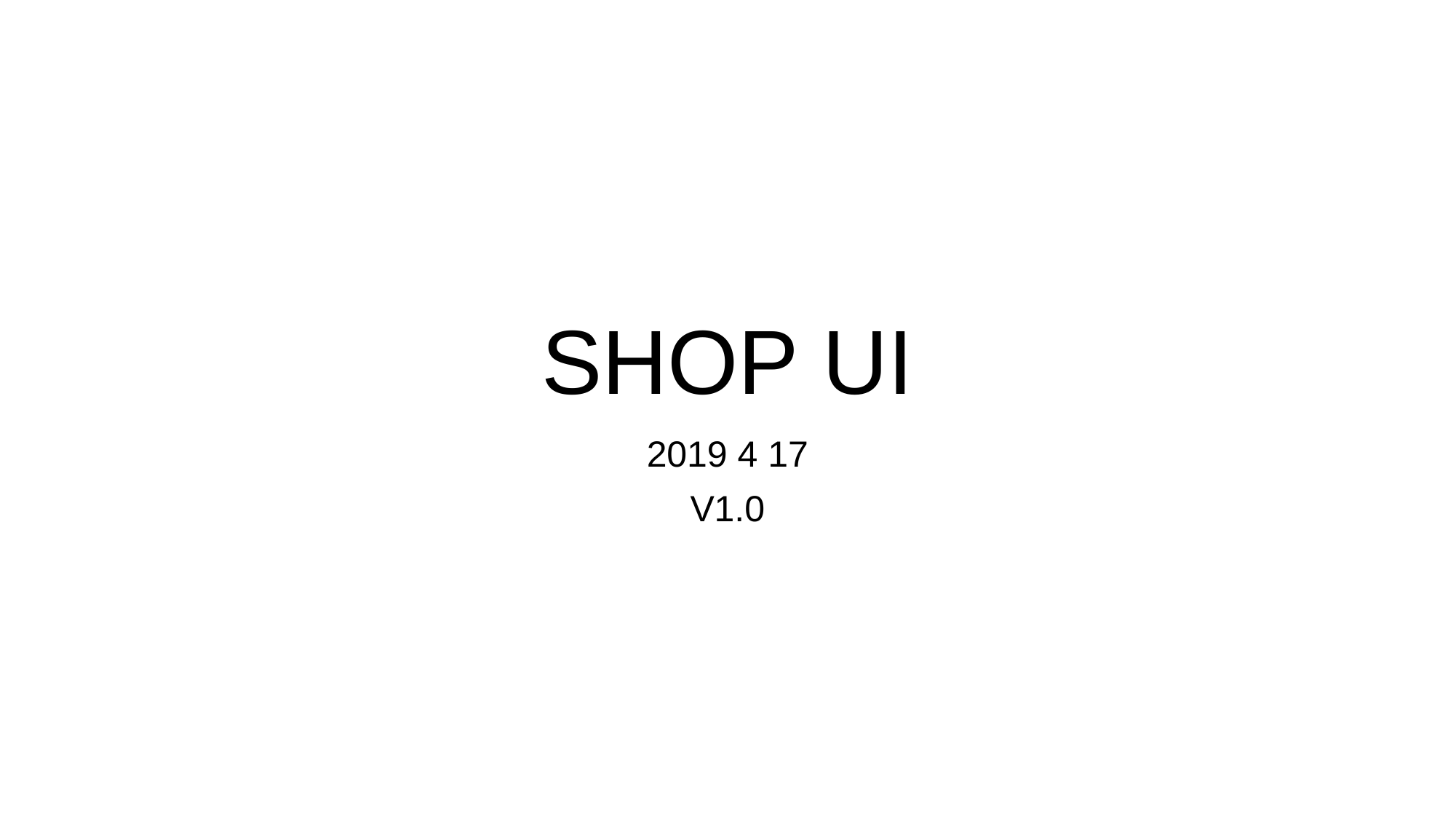

# SHOP UI
2019 4 17
V1.0